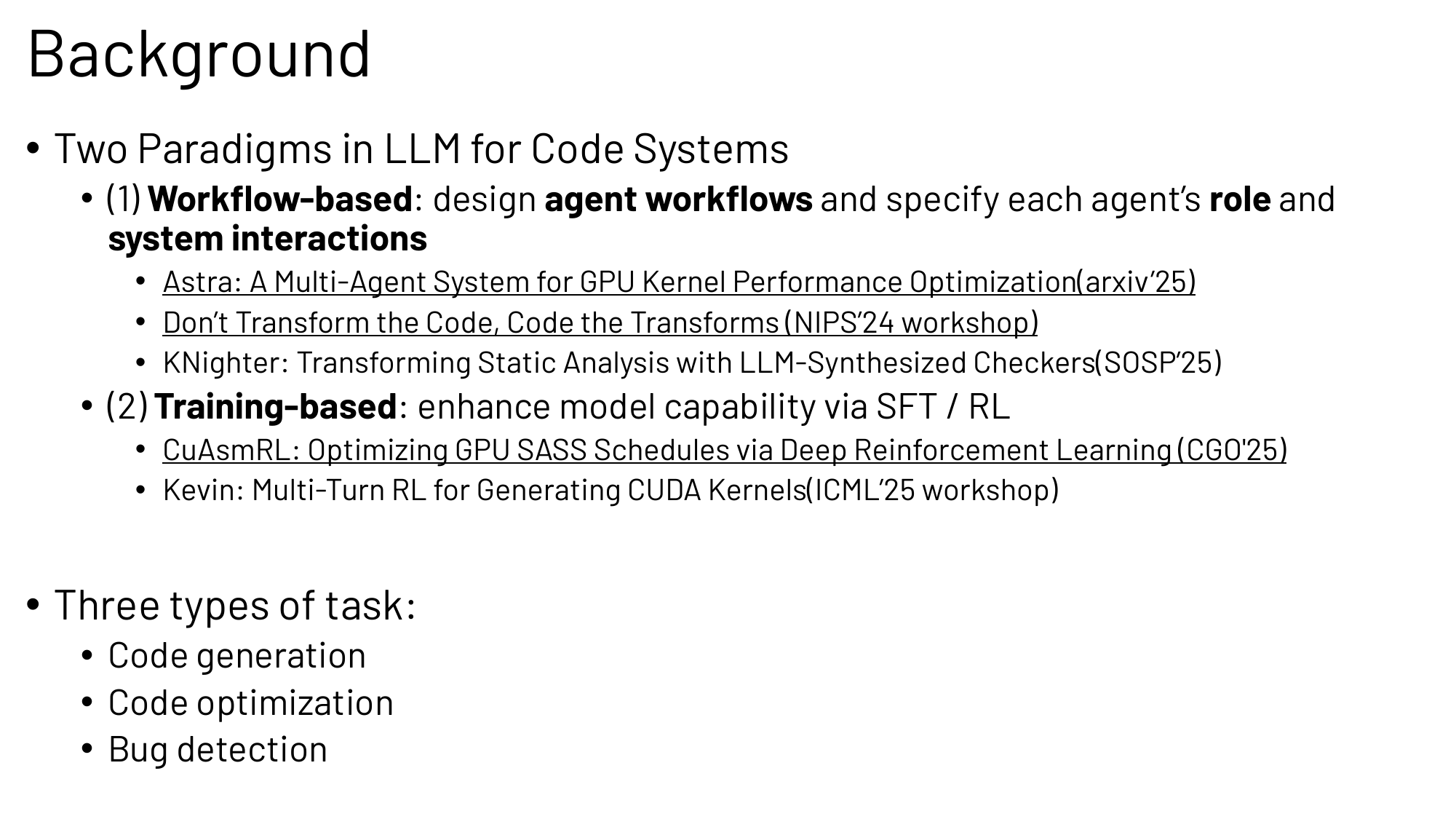

# Background
Two Paradigms in LLM for Code Systems
(1) Workflow-based: design agent workflows and specify each agent’s role and system interactions
Astra: A Multi-Agent System for GPU Kernel Performance Optimization(arxiv’25)
Don’t Transform the Code, Code the Transforms (NIPS’24 workshop)
KNighter: Transforming Static Analysis with LLM-Synthesized Checkers(SOSP’25)
(2) Training-based: enhance model capability via SFT / RL
CuAsmRL: Optimizing GPU SASS Schedules via Deep Reinforcement Learning (CGO'25)
Kevin: Multi-Turn RL for Generating CUDA Kernels(ICML’25 workshop)

Three types of task:
Code generation
Code optimization
Bug detection